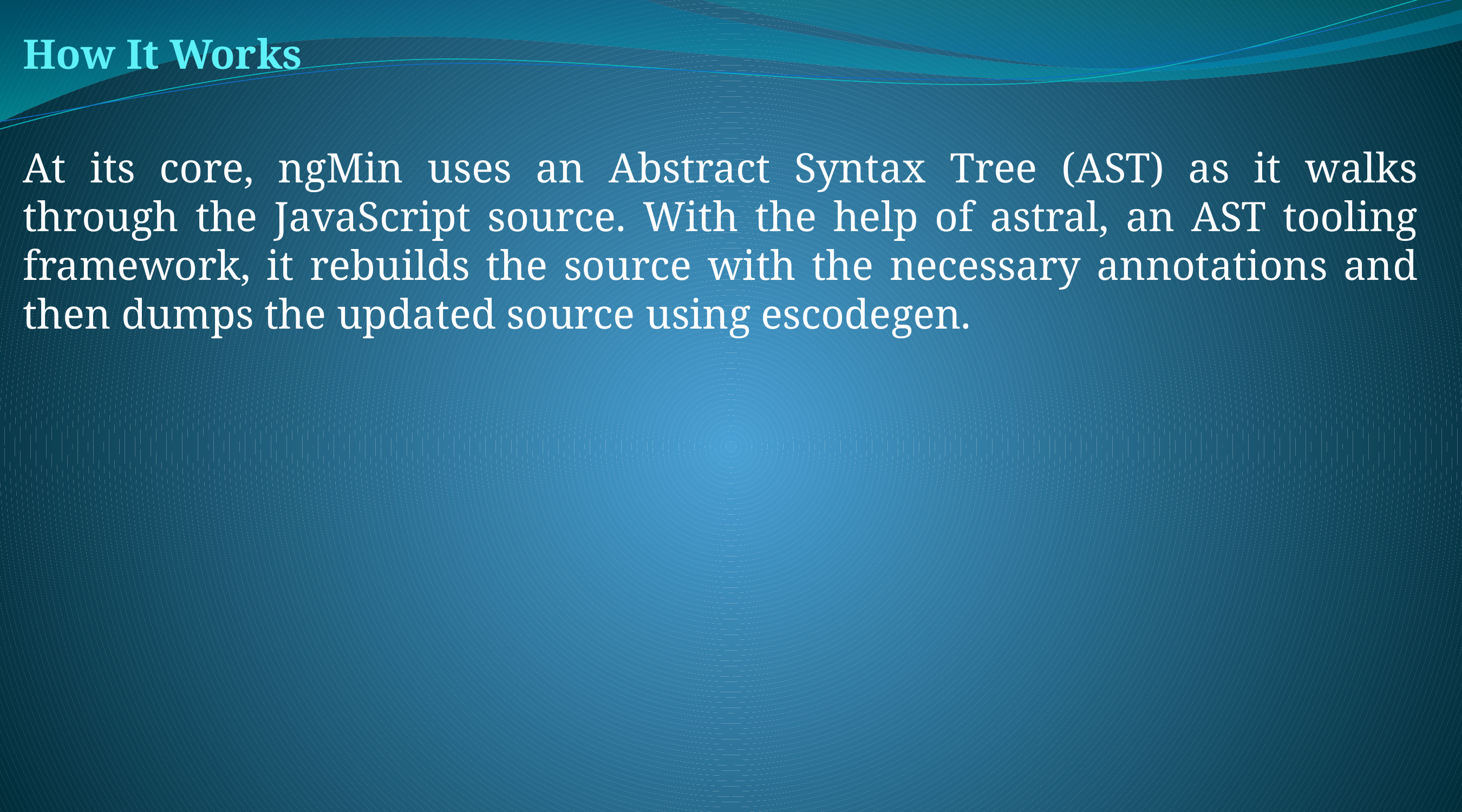

How It Works

At its core, ngMin uses an Abstract Syntax Tree (AST) as it walks through the JavaScript source. With the help of astral, an AST tooling framework, it rebuilds the source with the necessary annotations and then dumps the updated source using escodegen.